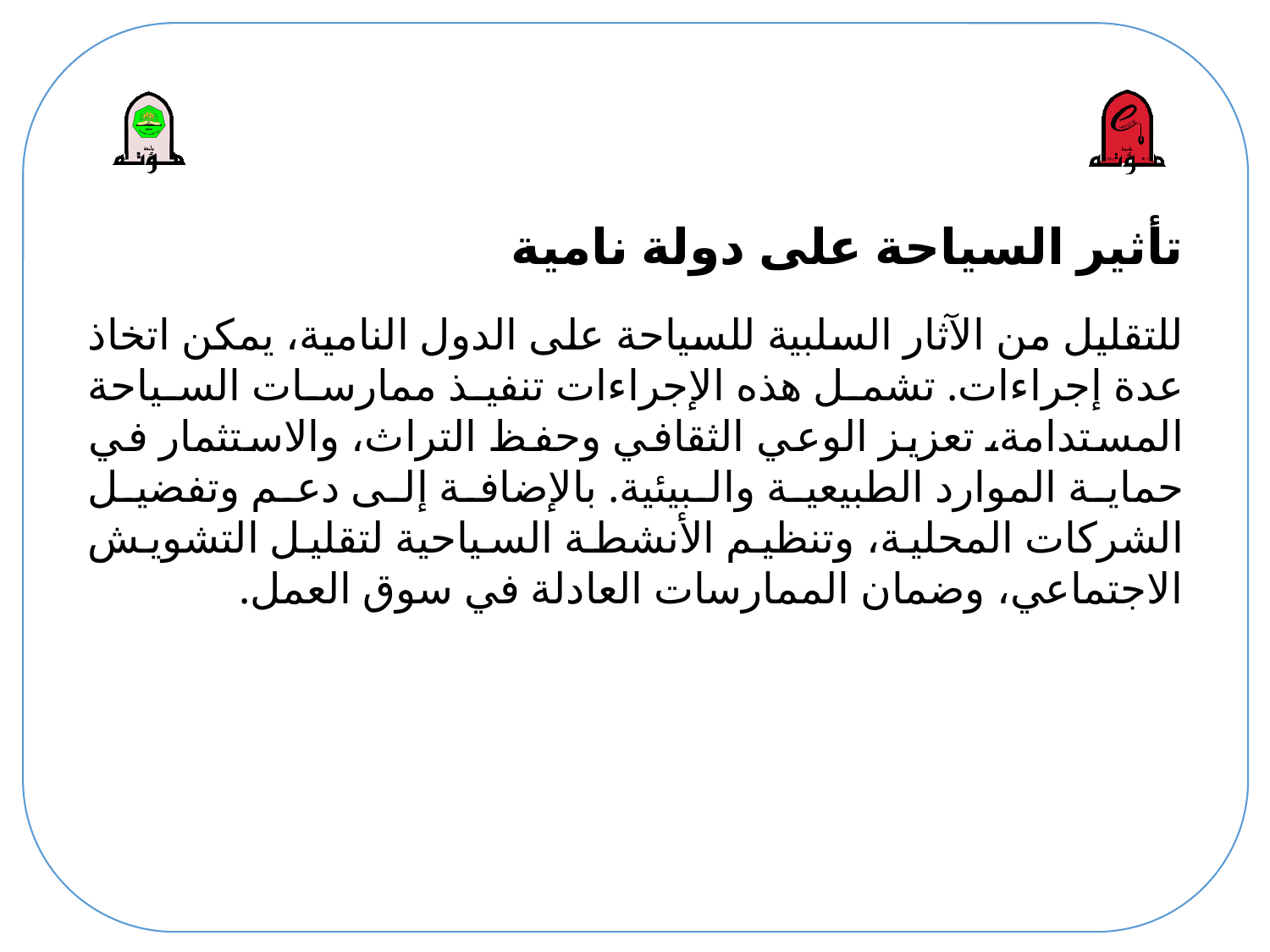

# تأثير السياحة على دولة نامية
للتقليل من الآثار السلبية للسياحة على الدول النامية، يمكن اتخاذ عدة إجراءات. ​تشمل هذه الإجراءات تنفيذ ممارسات السياحة المستدامة، تعزيز الوعي الثقافي وحفظ التراث، والاستثمار في حماية الموارد الطبيعية والبيئية. بالإضافة إلى دعم وتفضيل الشركات المحلية، وتنظيم الأنشطة السياحية لتقليل التشويش الاجتماعي، وضمان الممارسات العادلة في سوق العمل.